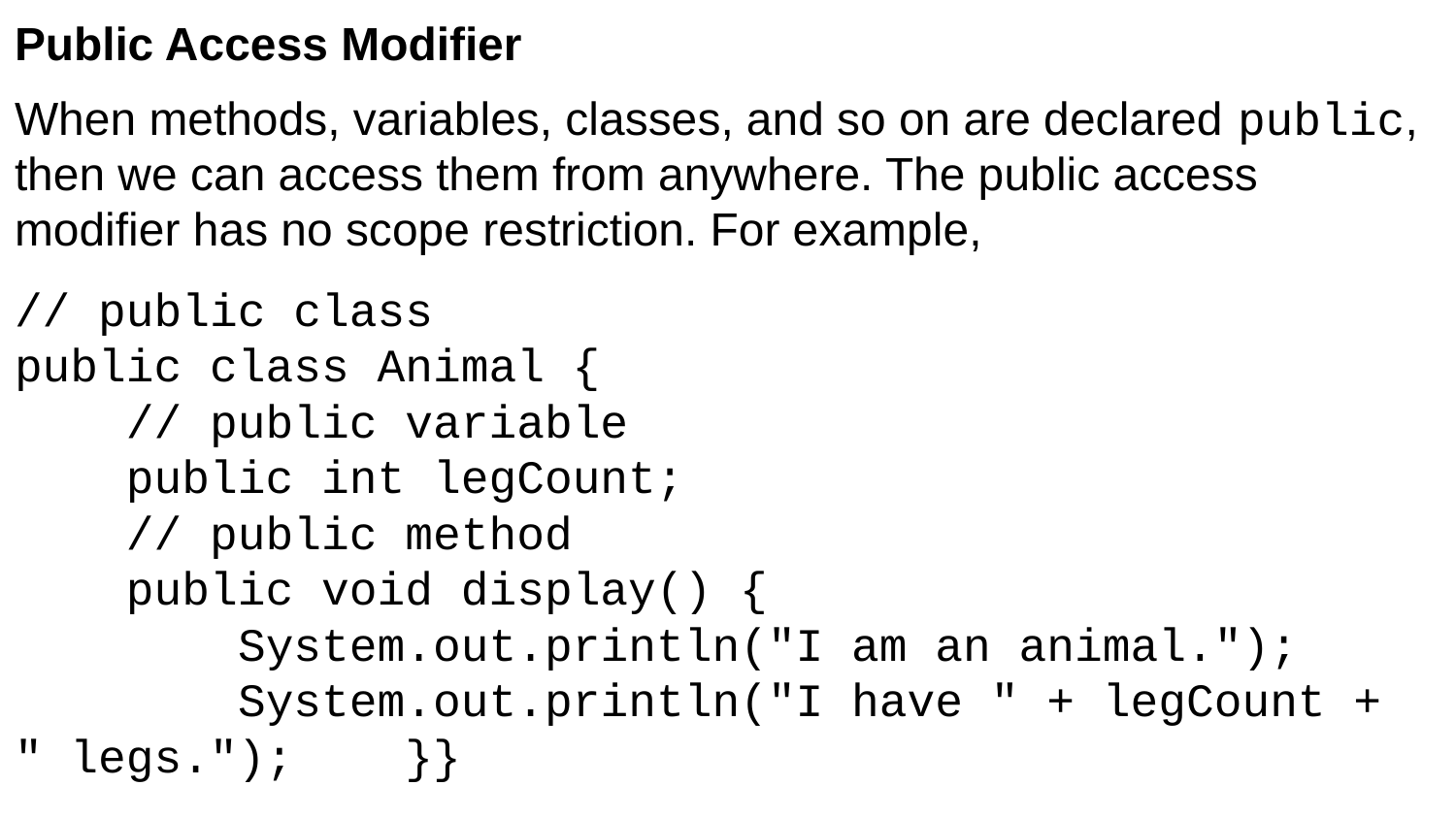

Public Access Modifier
When methods, variables, classes, and so on are declared public, then we can access them from anywhere. The public access modifier has no scope restriction. For example,
// public class
public class Animal {
    // public variable
    public int legCount;
    // public method
    public void display() {
        System.out.println("I am an animal.");
        System.out.println("I have " + legCount + " legs.");    }}